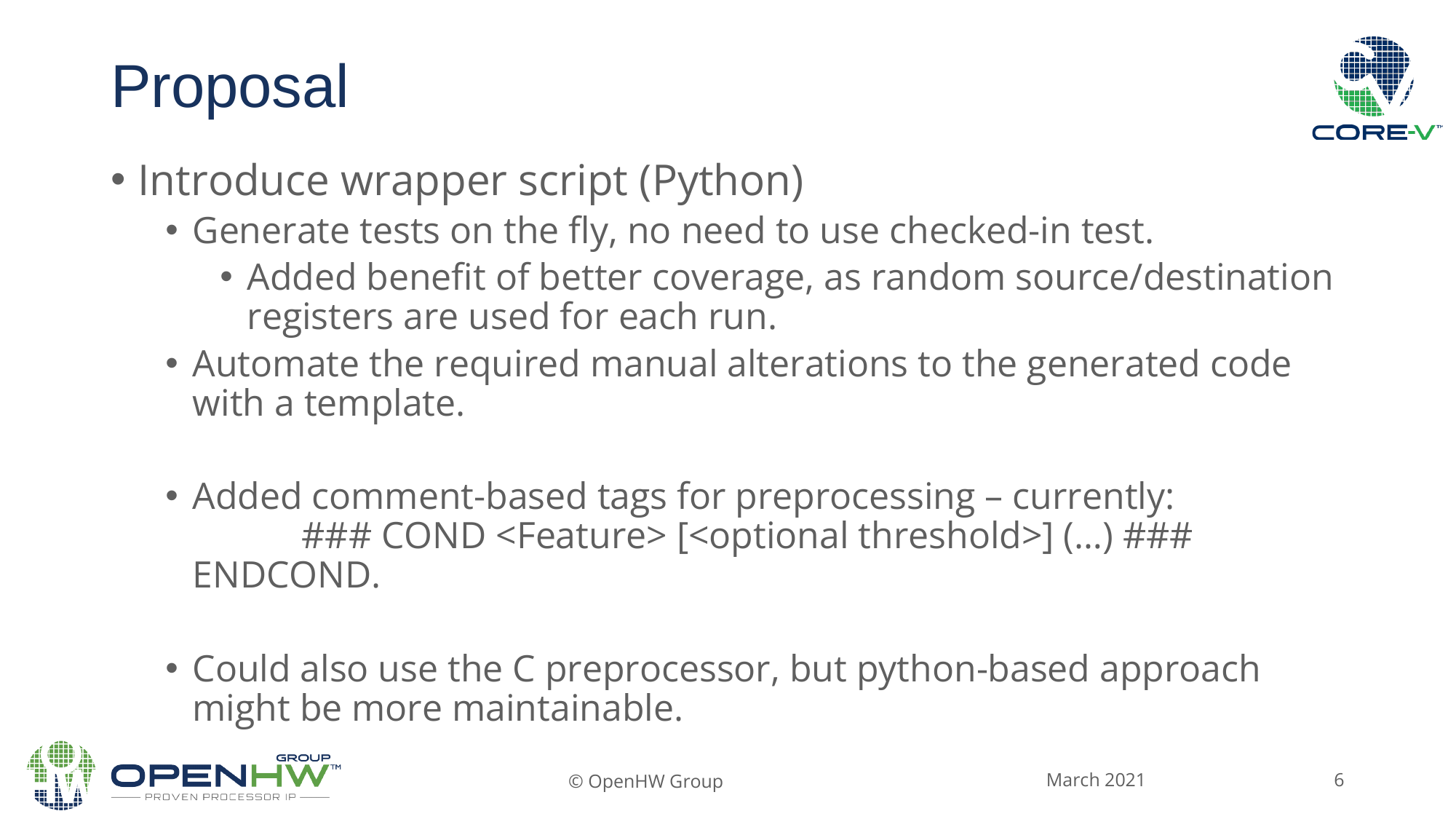

Proposal
Introduce wrapper script (Python)
Generate tests on the fly, no need to use checked-in test.
Added benefit of better coverage, as random source/destination registers are used for each run.
Automate the required manual alterations to the generated code with a template.

Added comment-based tags for preprocessing – currently:		### COND <Feature> [<optional threshold>] (…) ### ENDCOND.

Could also use the C preprocessor, but python-based approach might be more maintainable.

March 2021
© OpenHW Group
6